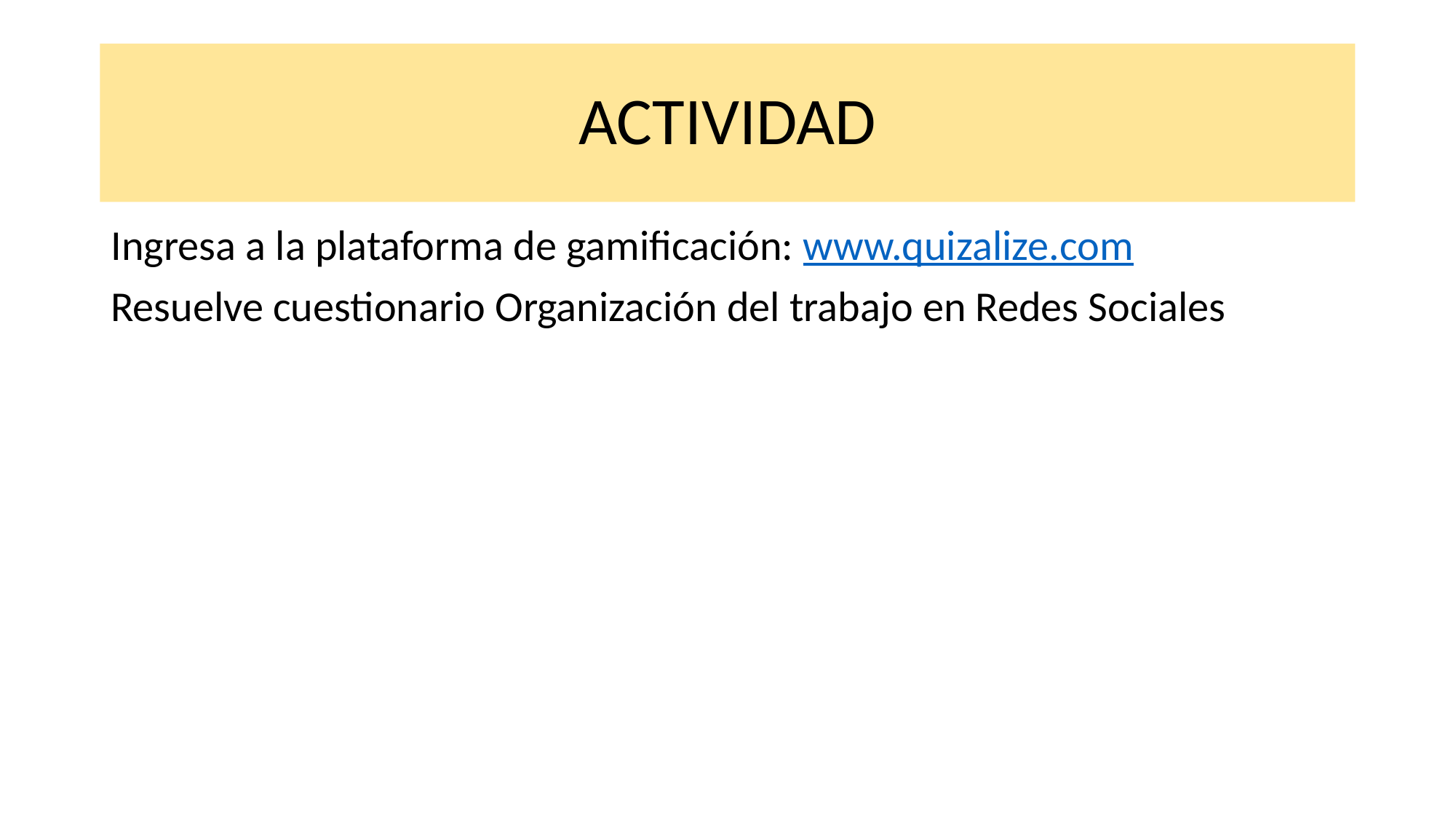

# ACTIVIDAD
Ingresa a la plataforma de gamificación: www.quizalize.com
Resuelve cuestionario Organización del trabajo en Redes Sociales